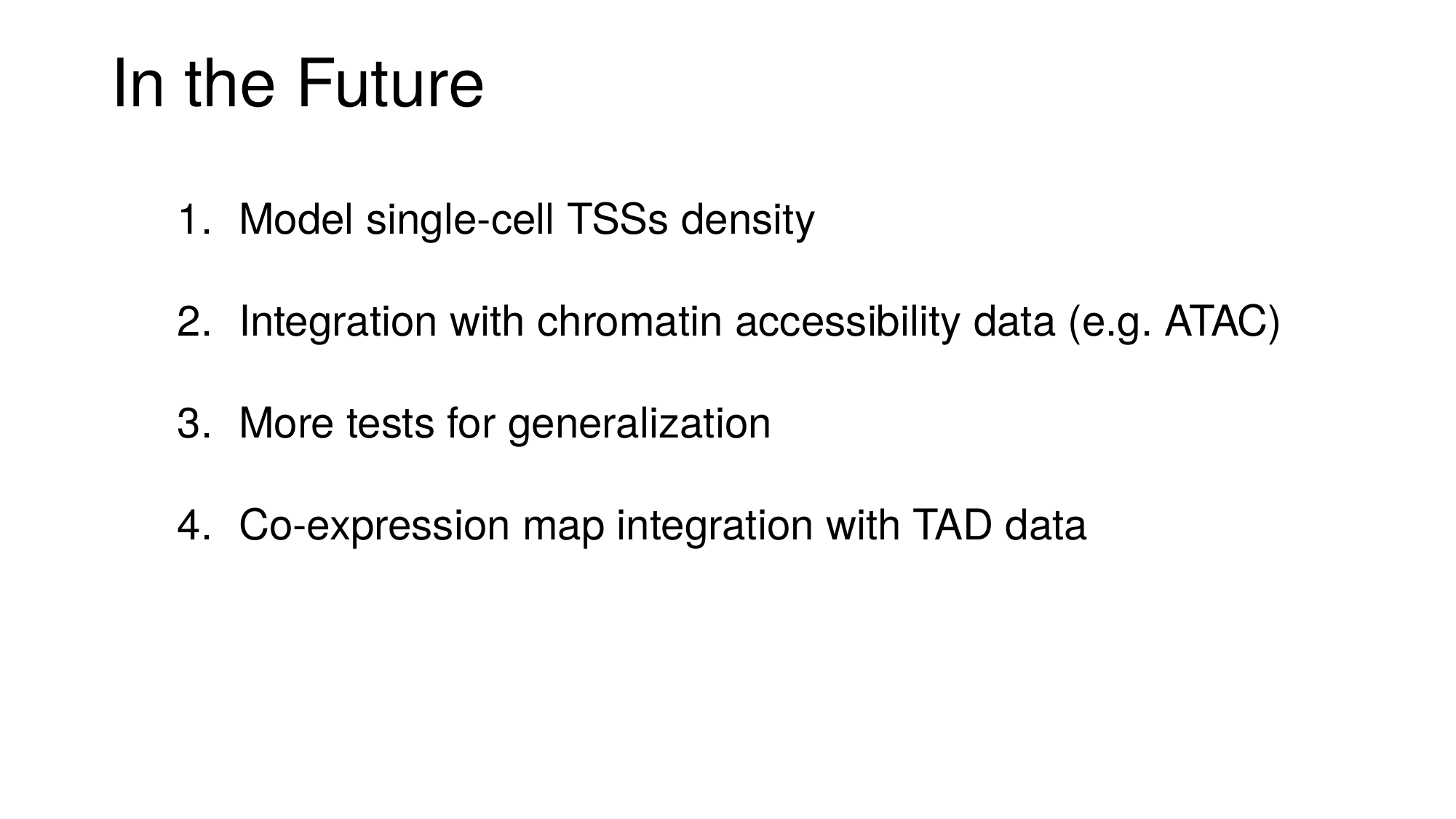

In the Future
Model single-cell TSSs density

Integration with chromatin accessibility data (e.g. ATAC)

More tests for generalization

Co-expression map integration with TAD data